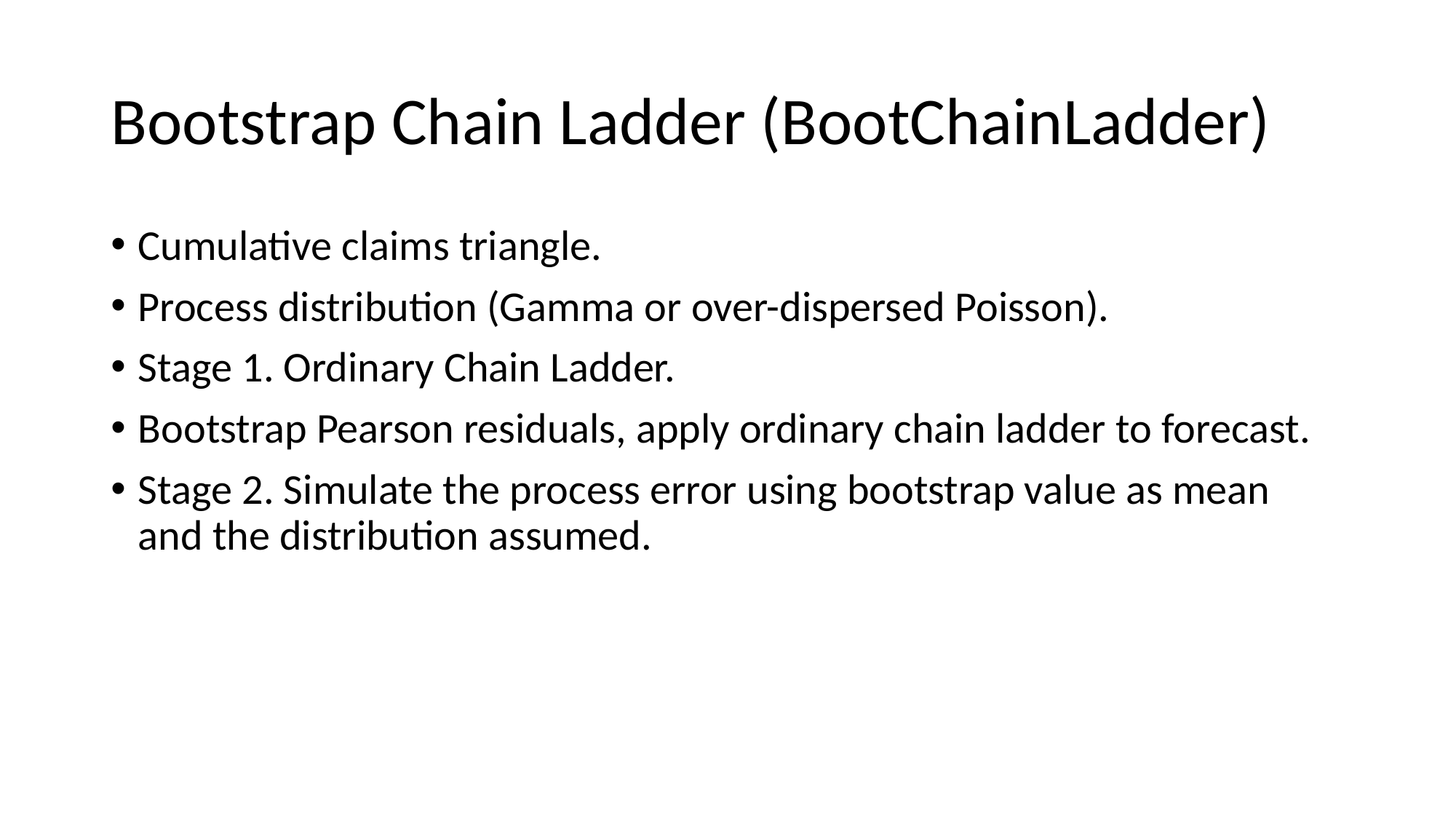

# Bootstrap Chain Ladder (BootChainLadder)
Cumulative claims triangle.
Process distribution (Gamma or over-dispersed Poisson).
Stage 1. Ordinary Chain Ladder.
Bootstrap Pearson residuals, apply ordinary chain ladder to forecast.
Stage 2. Simulate the process error using bootstrap value as mean and the distribution assumed.